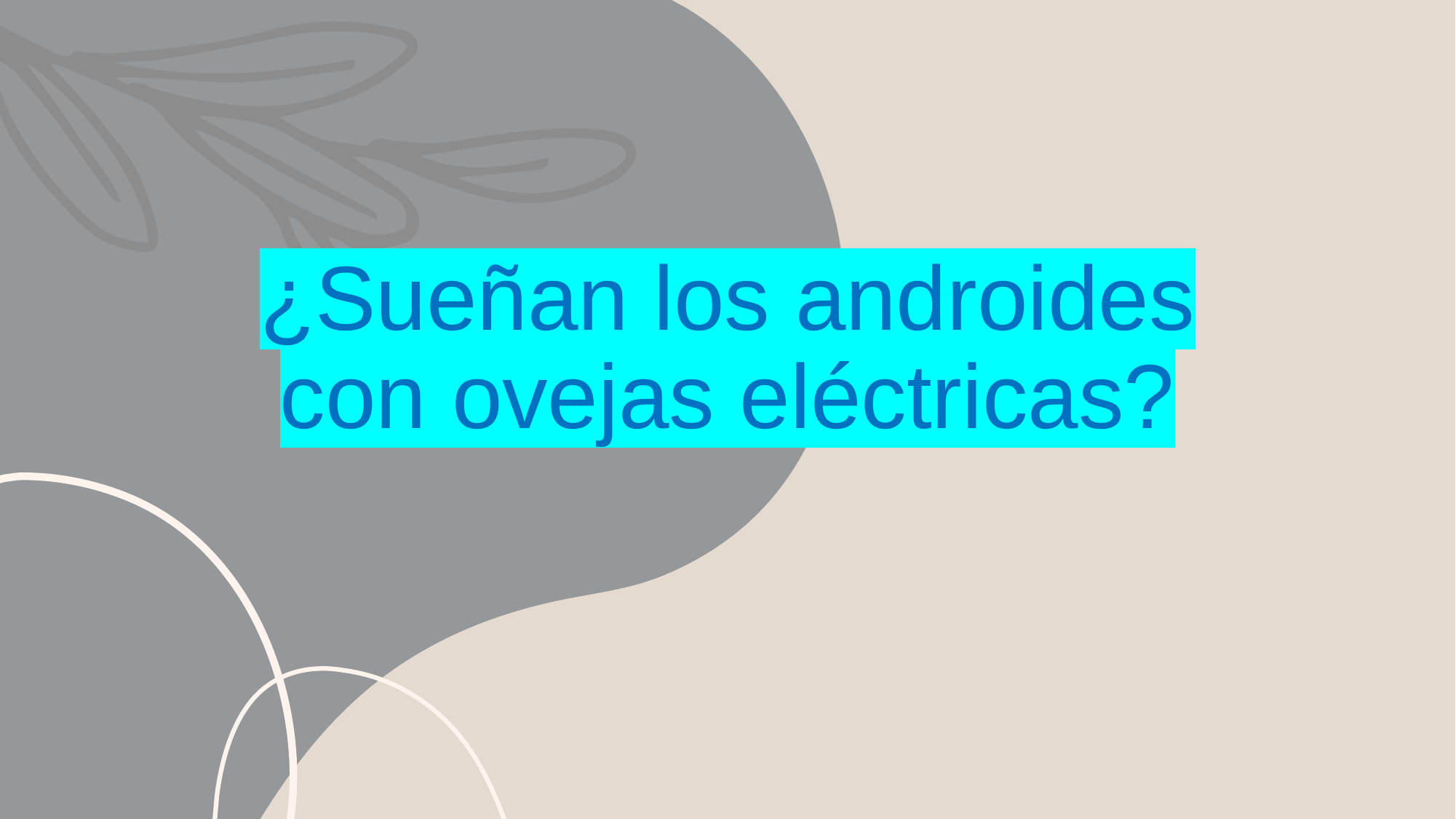

# ¿Sueñan los androides con ovejas eléctricas?